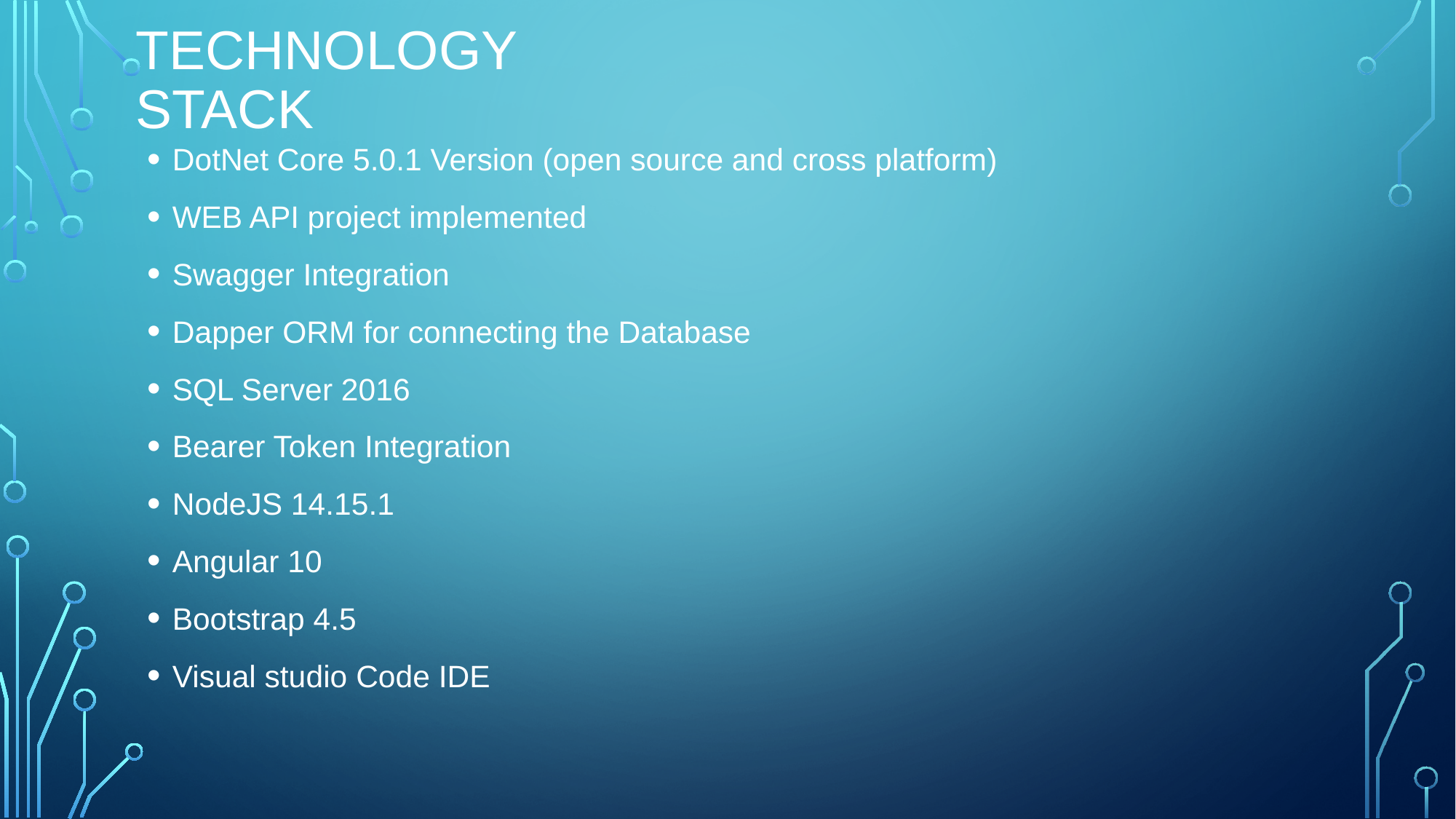

# Technology Stack
DotNet Core 5.0.1 Version (open source and cross platform)
WEB API project implemented
Swagger Integration
Dapper ORM for connecting the Database
SQL Server 2016
Bearer Token Integration
NodeJS 14.15.1
Angular 10
Bootstrap 4.5
Visual studio Code IDE